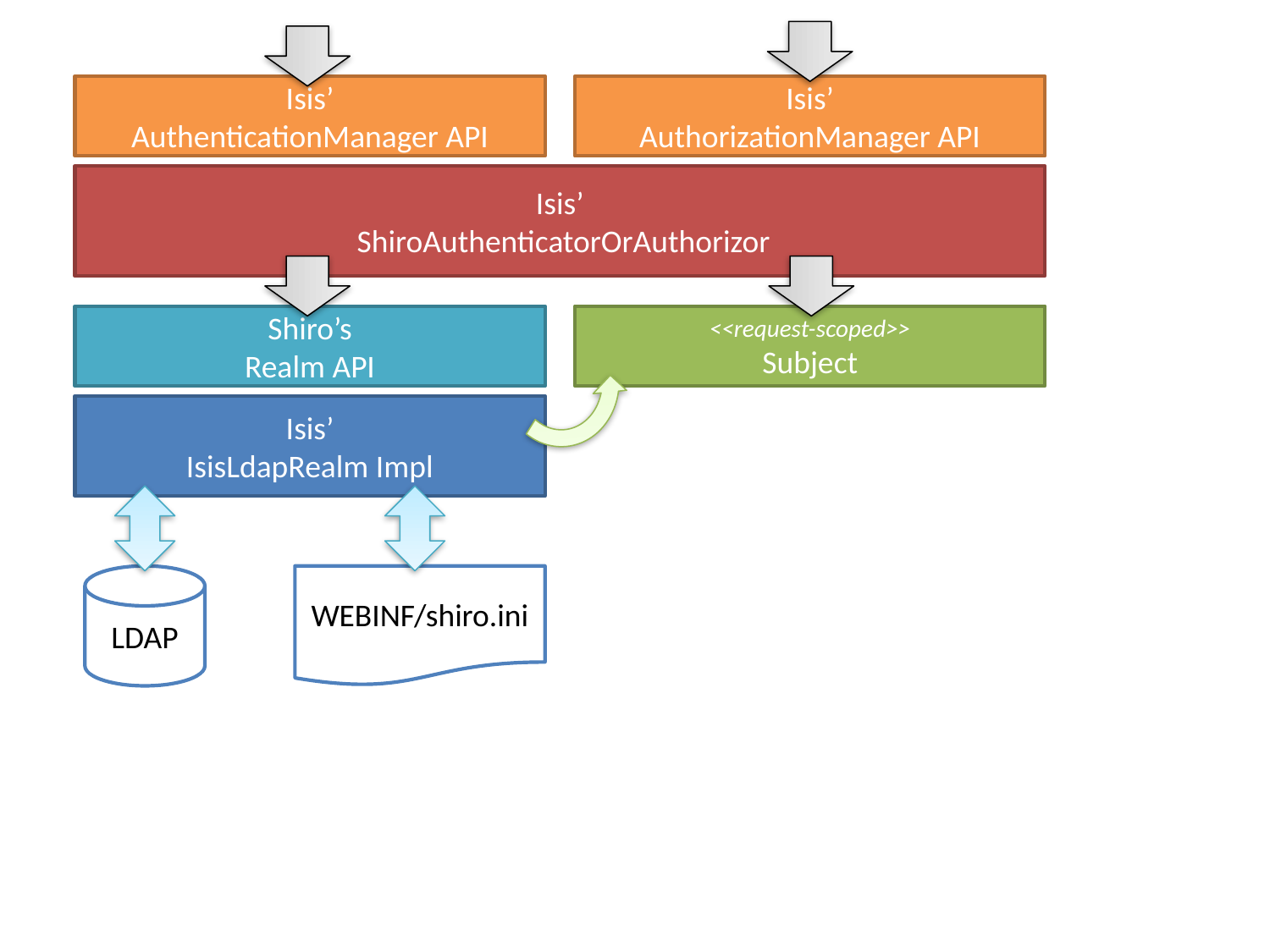

Isis’
AuthenticationManager API
Isis’
AuthorizationManager API
Isis’
 ShiroAuthenticatorOrAuthorizor

Shiro’s
Realm API
<<request-scoped>>
Subject
Isis’
IsisLdapRealm Impl

LDAP
WEBINF/shiro.ini